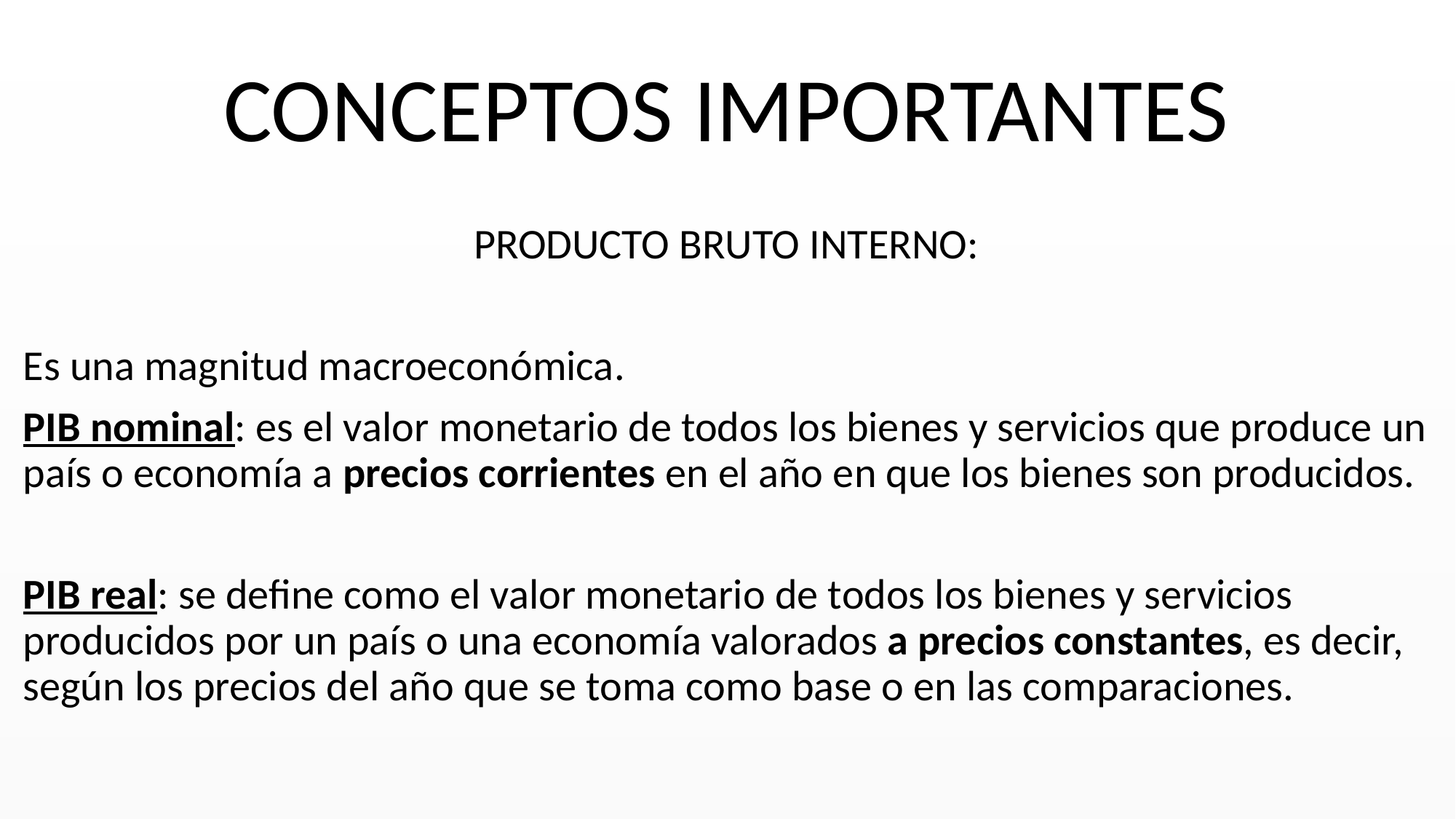

# CONCEPTOS IMPORTANTES
PRODUCTO BRUTO INTERNO:

Es una magnitud macroeconómica.
PIB nominal: es el valor monetario de todos los bienes y servicios que produce un país o economía a precios corrientes en el año en que los bienes son producidos.

PIB real: se define como el valor monetario de todos los bienes y servicios producidos por un país o una economía valorados a precios constantes, es decir, según los precios del año que se toma como base o en las comparaciones.